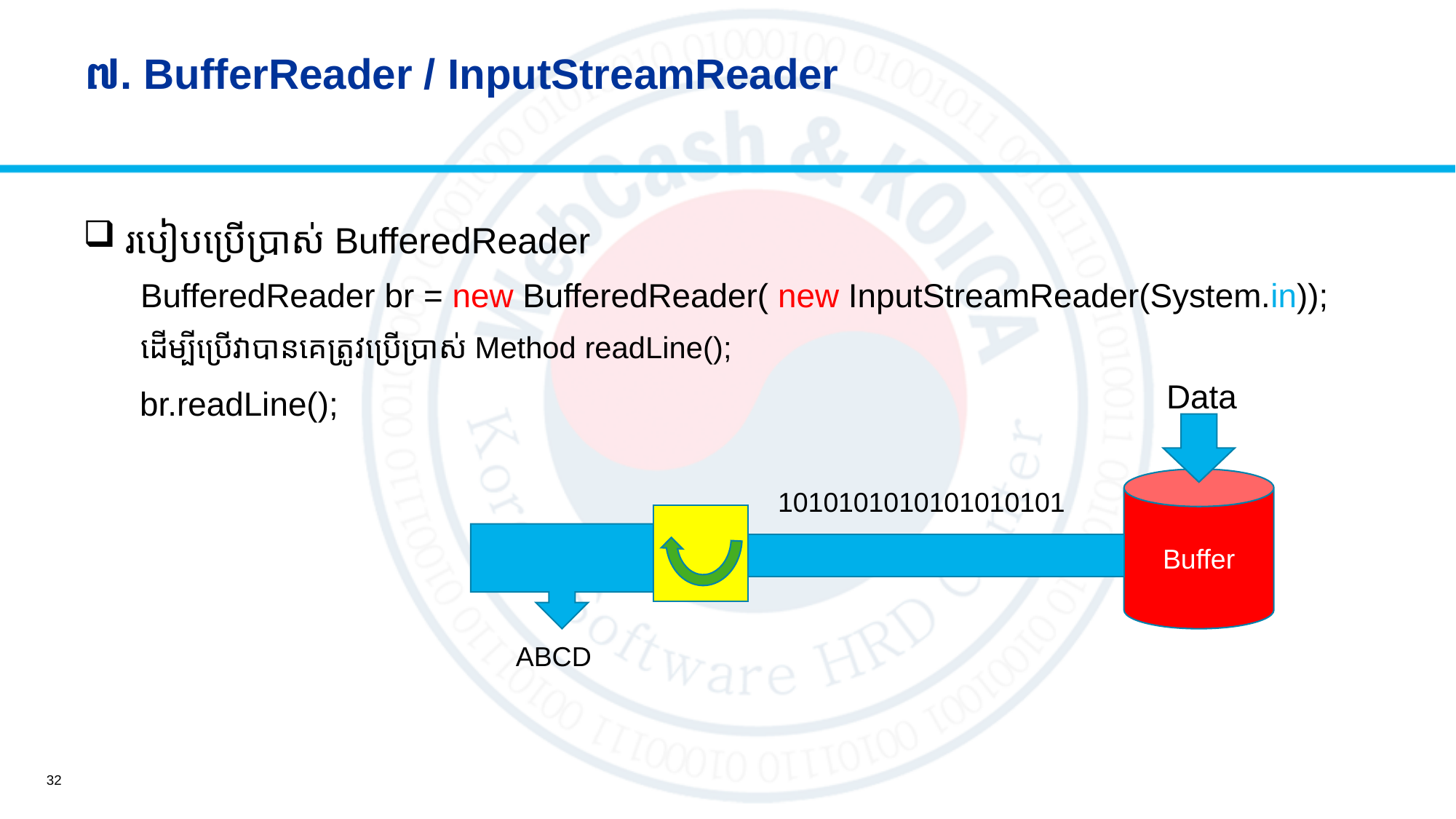

# ៧. BufferReader / InputStreamReader
 របៀបប្រើប្រាស់ BufferedReader
BufferedReader br = new BufferedReader( new InputStreamReader(System.in));
ដើម្បីប្រើវាបានគេត្រូវប្រើប្រាស់ Method readLine();
   br.readLine();

Data

Buffer
1010101010101010101

ABCD
32